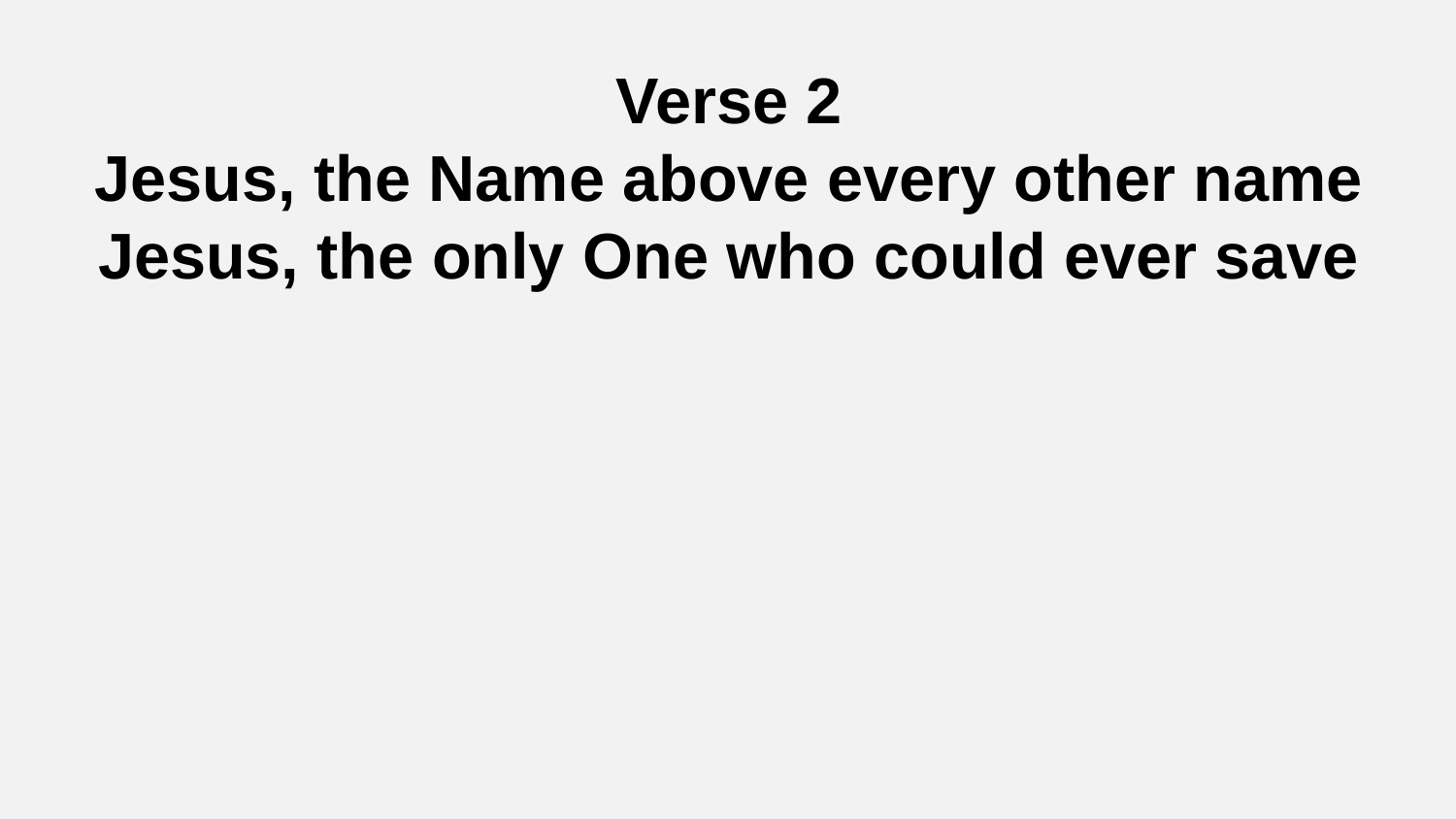

Verse 2
Jesus, the Name above every other name
Jesus, the only One who could ever save